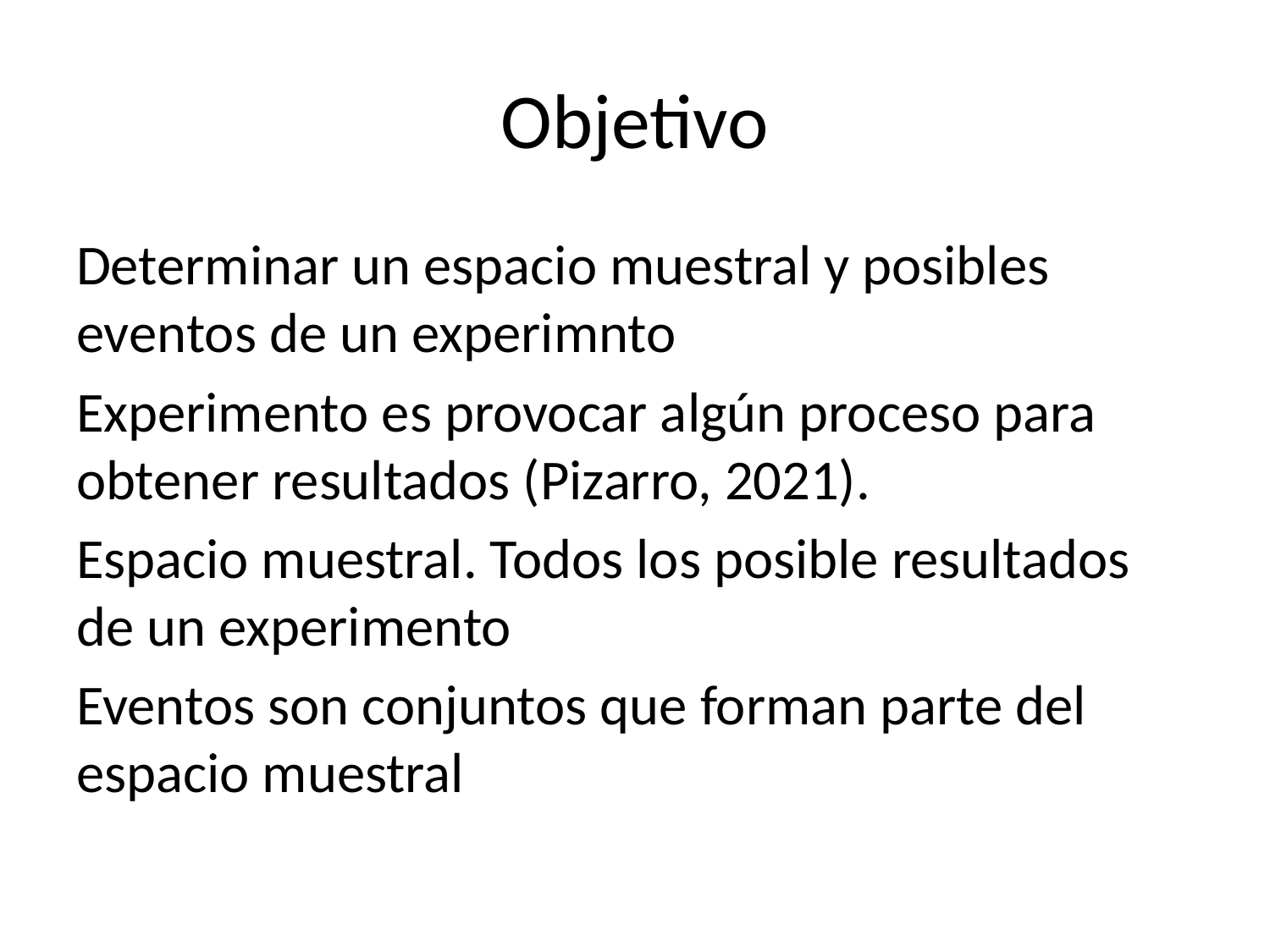

# Objetivo
Determinar un espacio muestral y posibles eventos de un experimnto
Experimento es provocar algún proceso para obtener resultados (Pizarro, 2021).
Espacio muestral. Todos los posible resultados de un experimento
Eventos son conjuntos que forman parte del espacio muestral